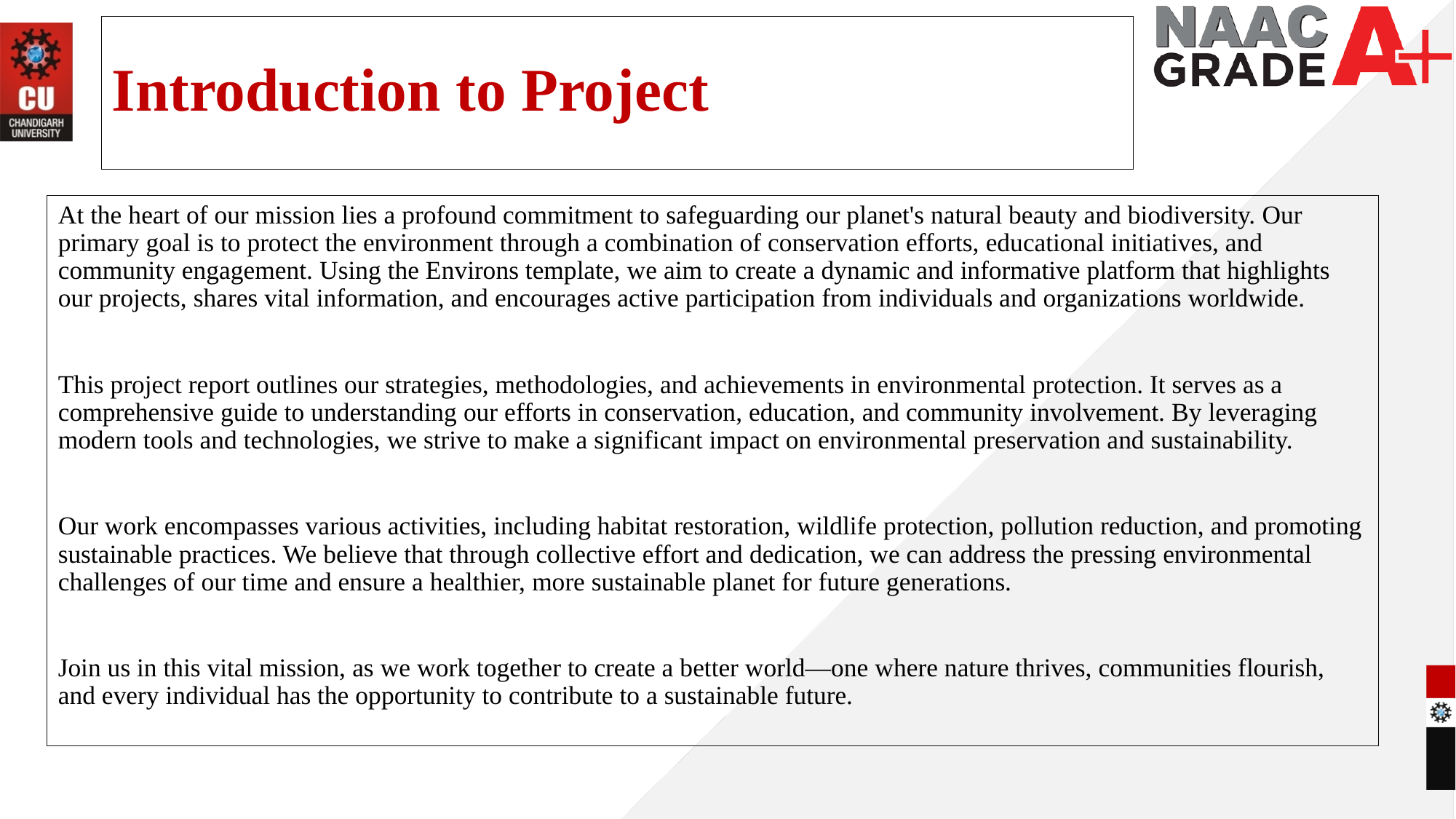

# Introduction to Project
At the heart of our mission lies a profound commitment to safeguarding our planet's natural beauty and biodiversity. Our primary goal is to protect the environment through a combination of conservation efforts, educational initiatives, and community engagement. Using the Environs template, we aim to create a dynamic and informative platform that highlights our projects, shares vital information, and encourages active participation from individuals and organizations worldwide.

This project report outlines our strategies, methodologies, and achievements in environmental protection. It serves as a comprehensive guide to understanding our efforts in conservation, education, and community involvement. By leveraging modern tools and technologies, we strive to make a significant impact on environmental preservation and sustainability.

Our work encompasses various activities, including habitat restoration, wildlife protection, pollution reduction, and promoting sustainable practices. We believe that through collective effort and dedication, we can address the pressing environmental challenges of our time and ensure a healthier, more sustainable planet for future generations.

Join us in this vital mission, as we work together to create a better world—one where nature thrives, communities flourish, and every individual has the opportunity to contribute to a sustainable future.
2